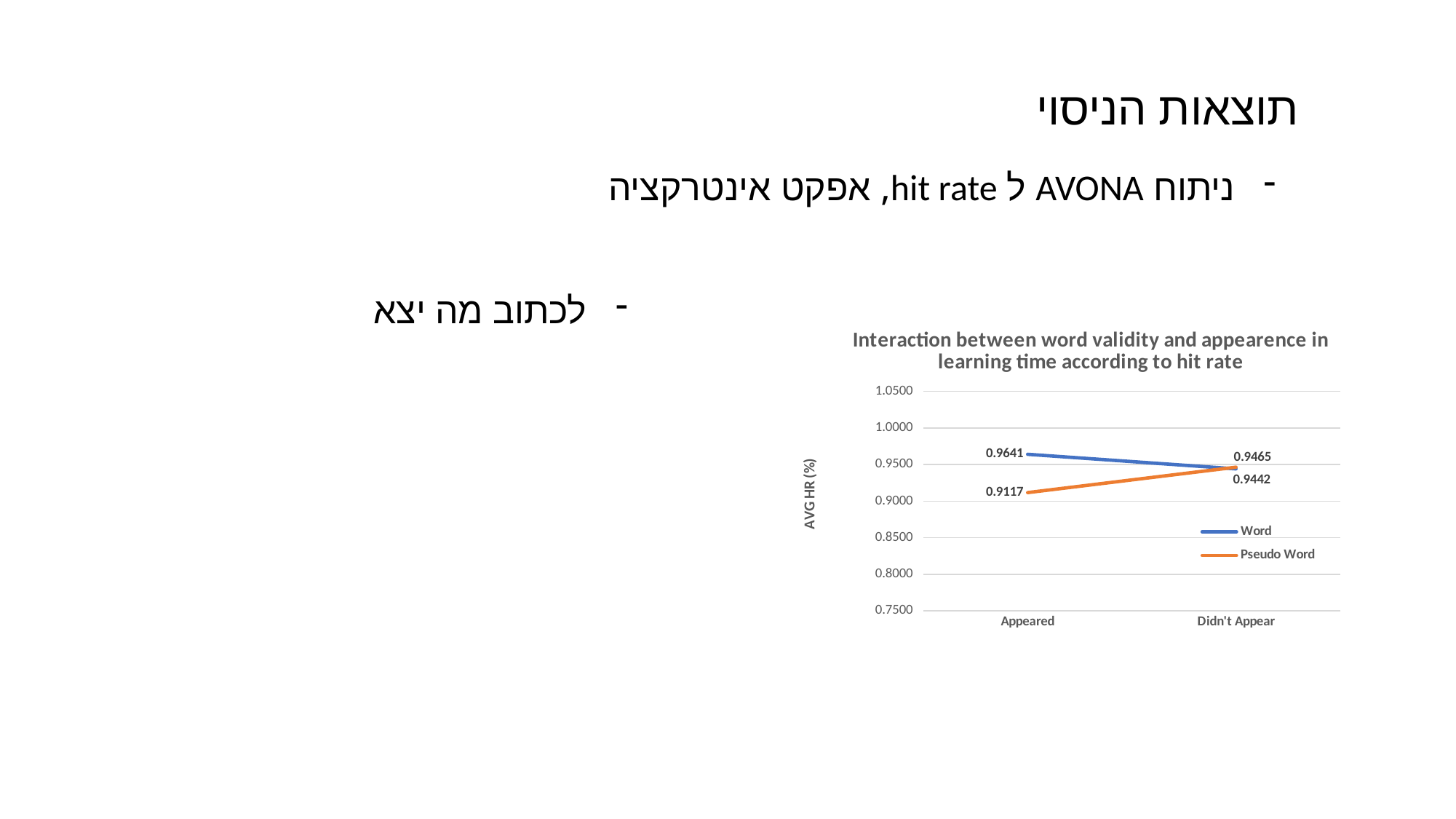

תוצאות הניסוי
ניתוח AVONA ל hit rate, אפקט אינטרקציה
לכתוב מה יצא

### Chart: Interaction between word validity and appearence in learning time according to hit rate

| Category | Word | Pseudo Word |
|---|---|---|
| Didn't Appear | 0.9441961299569994 | 0.9464545454545454 |
| Appeared | 0.9641048878657574 | 0.9117210679819376 |